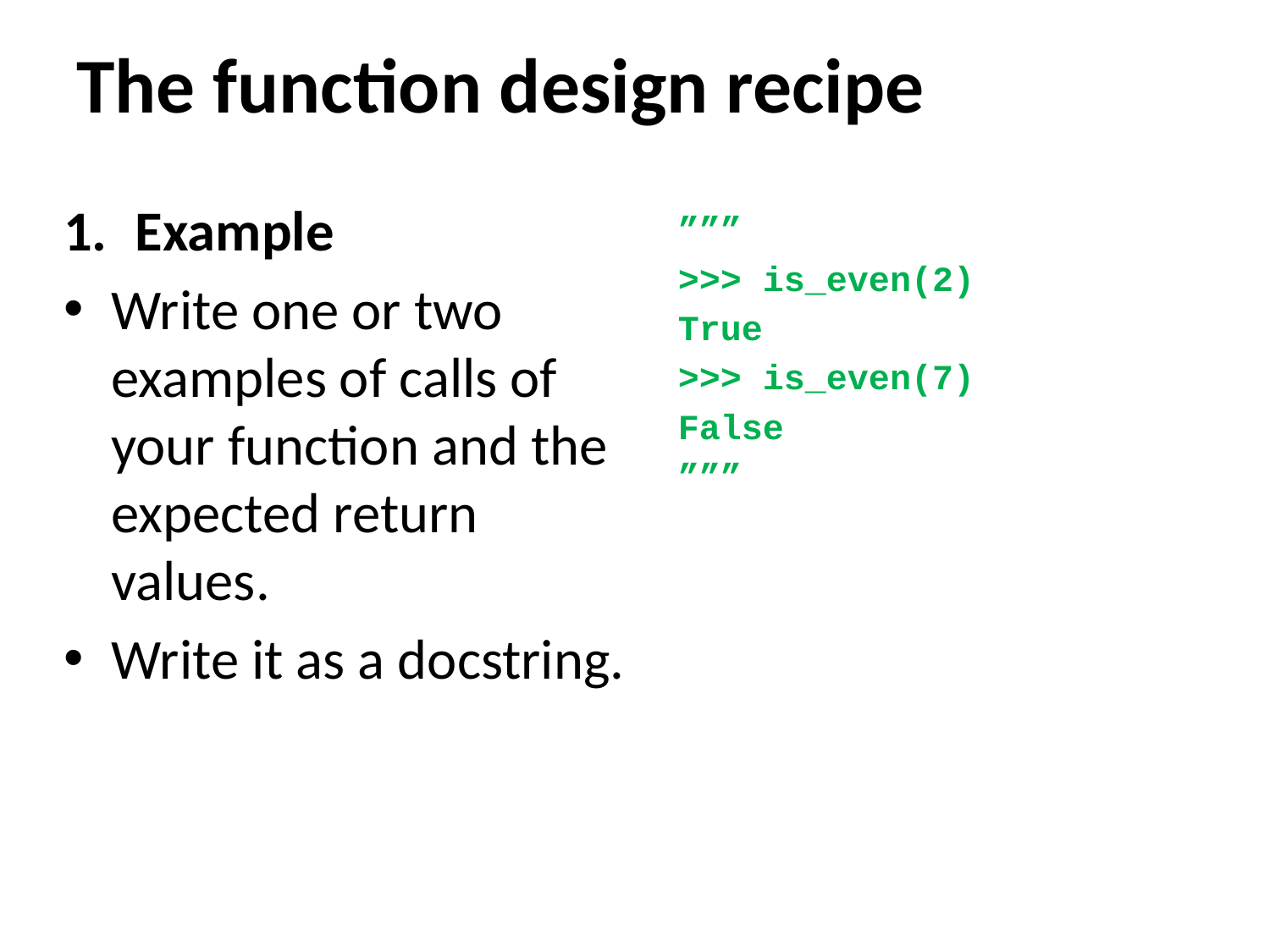

# The function design recipe
Example
Write one or two examples of calls of your function and the expected return values.
Write it as a docstring.
”””
>>> is_even(2)
True
>>> is_even(7)
False
”””